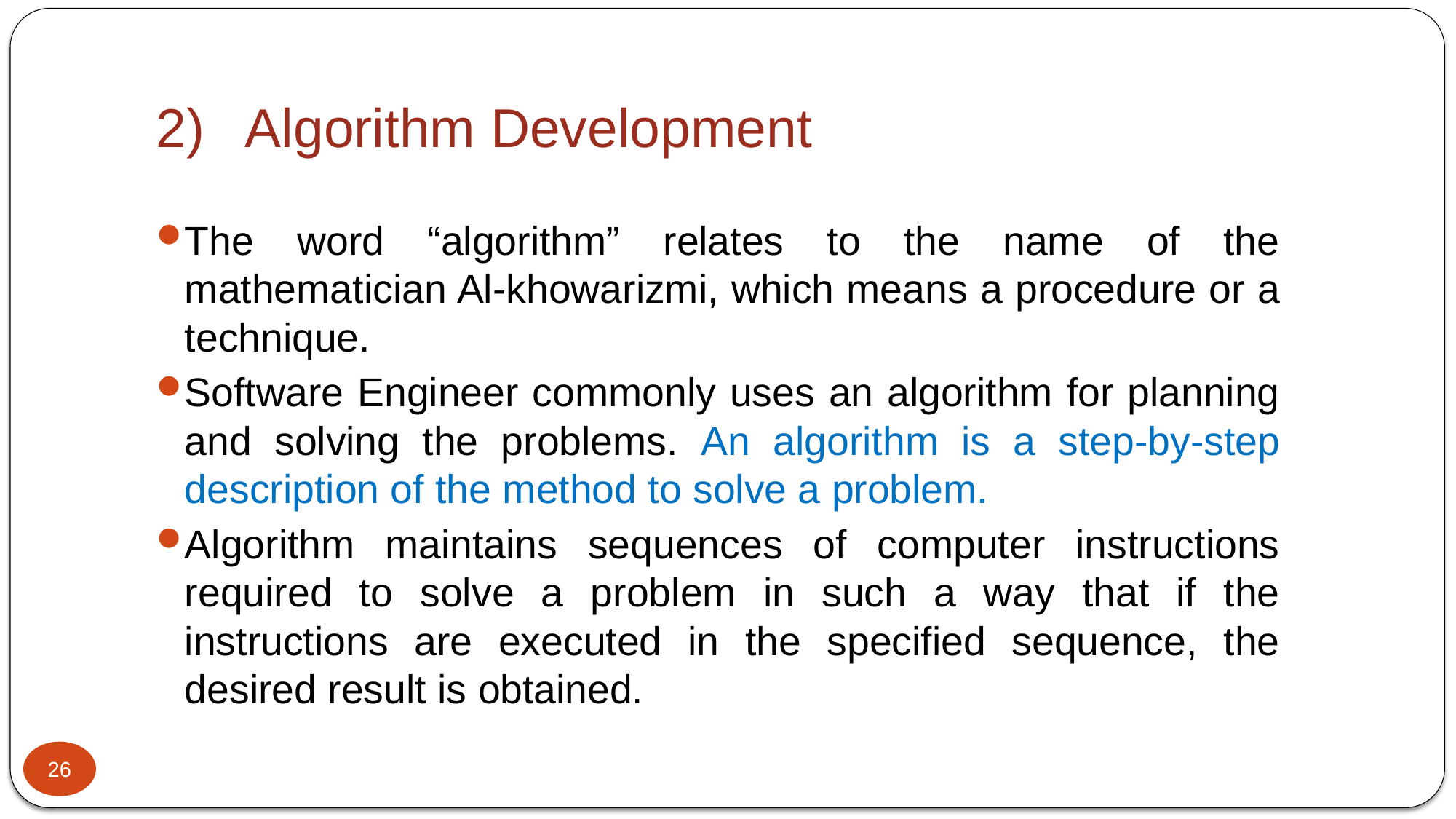

# Algorithm Development
The word “algorithm” relates to the name of the mathematician Al-khowarizmi, which means a procedure or a technique.
Software Engineer commonly uses an algorithm for planning and solving the problems. An algorithm is a step-by-step description of the method to solve a problem.
Algorithm maintains sequences of computer instructions required to solve a problem in such a way that if the instructions are executed in the specified sequence, the desired result is obtained.
26